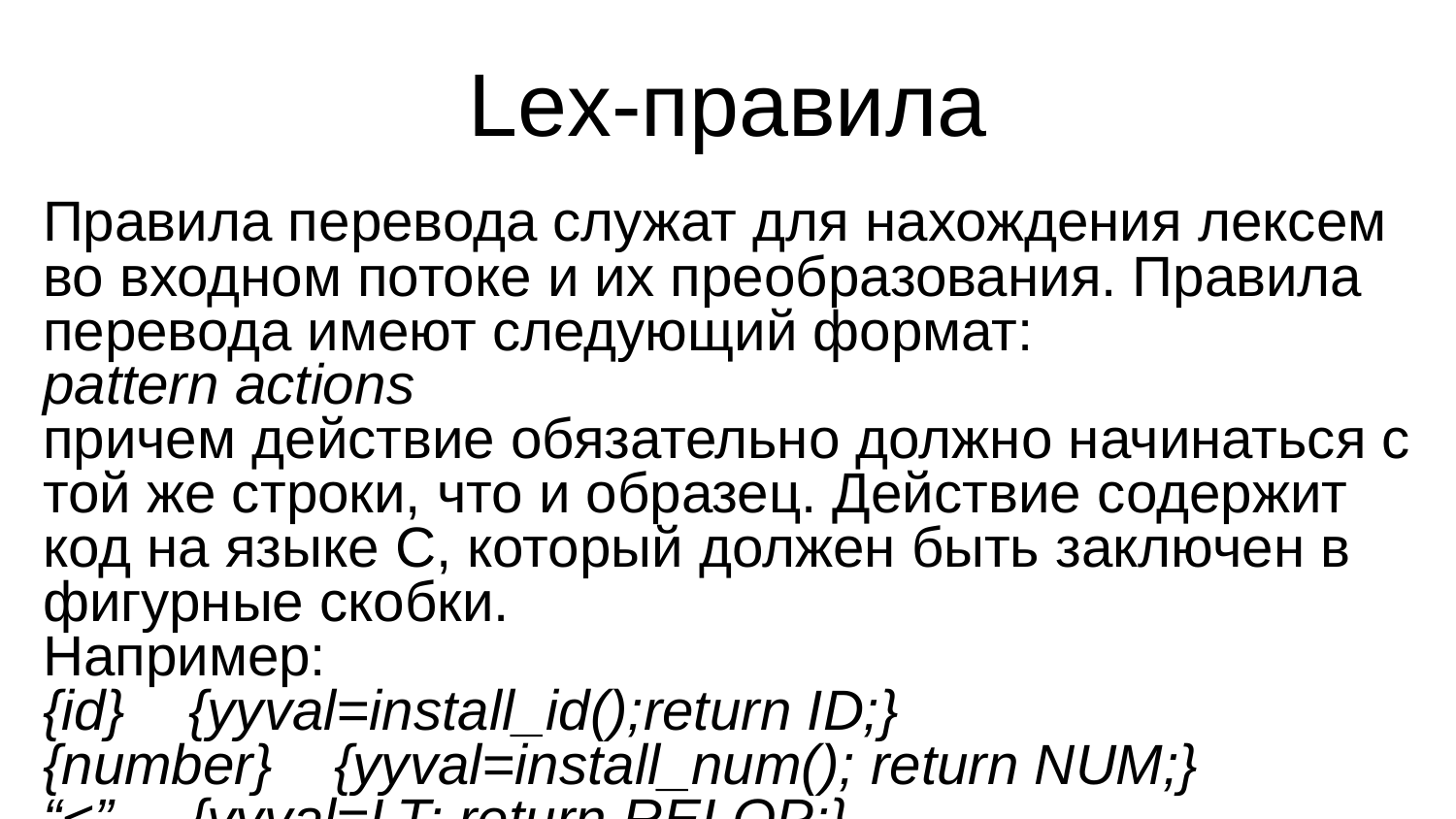

Lex-правила
Правила перевода служат для нахождения лексем во входном потоке и их преобразования. Правила перевода имеют следующий формат:
pattern actions
причем действие обязательно должно начинаться с той же строки, что и образец. Действие содержит код на языке C, который должен быть заключен в фигурные скобки.
Например:
{id}	{yyval=install_id();return ID;}
{number}	{yyval=install_num(); return NUM;}
“<”	{yyval=LT; return RELOP;}